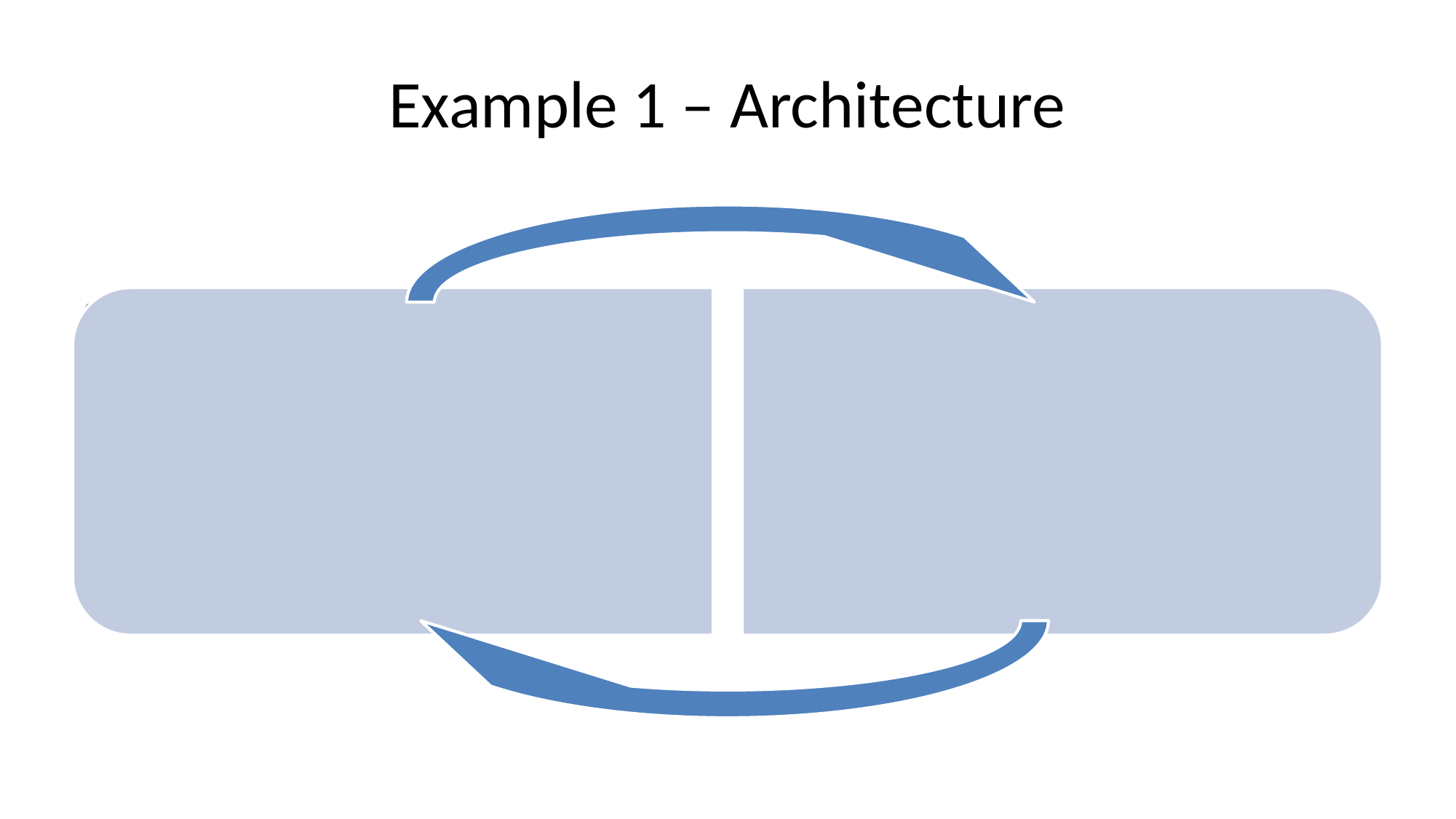

# Example 1 – Architecture
Client
Server
RemoteType
RemoteType
GameChecker (remotable)
MovieChecker (remotable)
game (reference)
movie (reference)